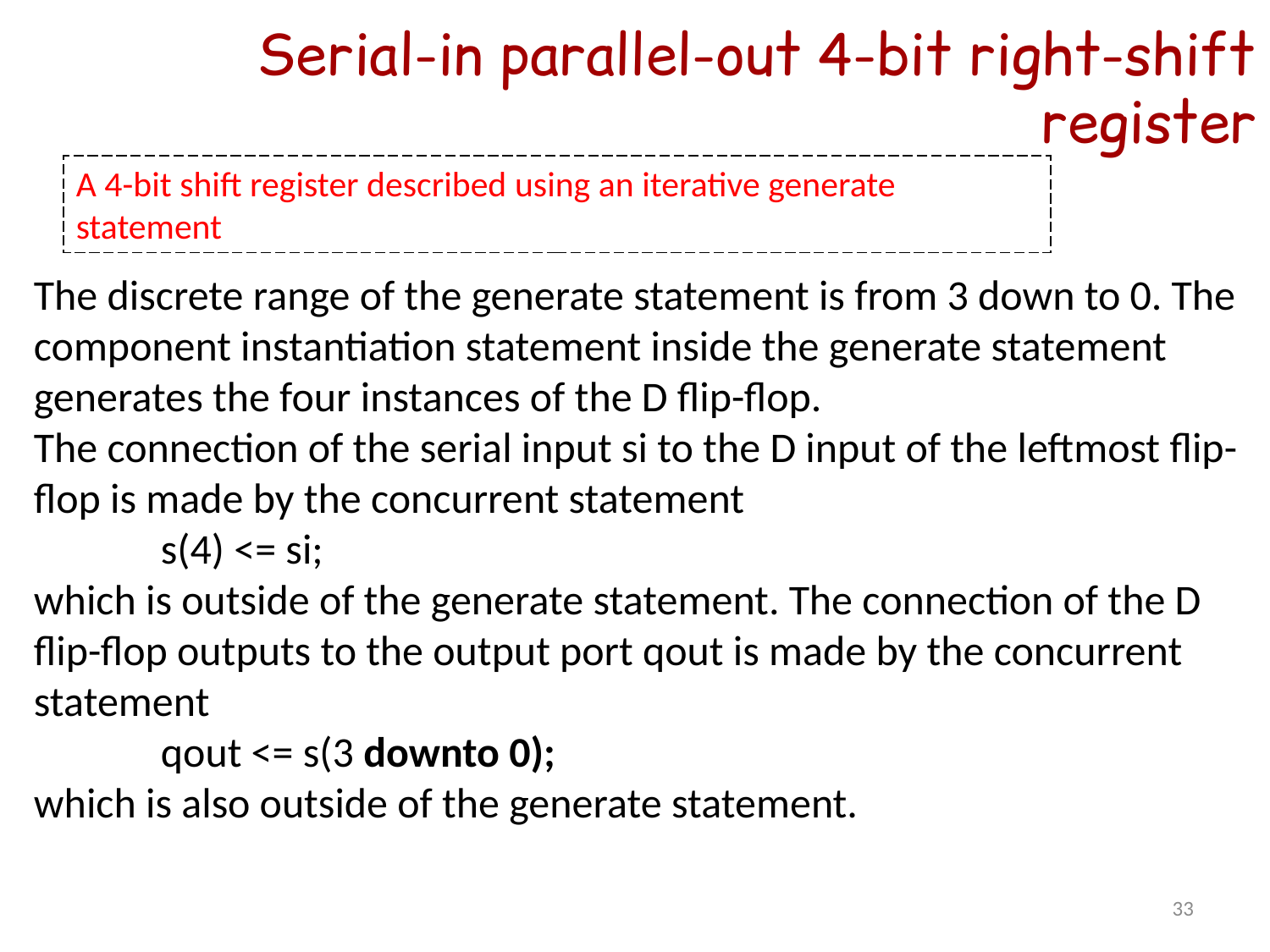

# Serial-in parallel-out 4-bit right-shift register
A 4-bit shift register described using an iterative generate statement
The discrete range of the generate statement is from 3 down to 0. The component instantiation statement inside the generate statement generates the four instances of the D flip-flop.
The connection of the serial input si to the D input of the leftmost flip-flop is made by the concurrent statement
	s(4) <= si;
which is outside of the generate statement. The connection of the D flip-flop outputs to the output port qout is made by the concurrent statement
	qout <= s(3 downto 0);
which is also outside of the generate statement.
33